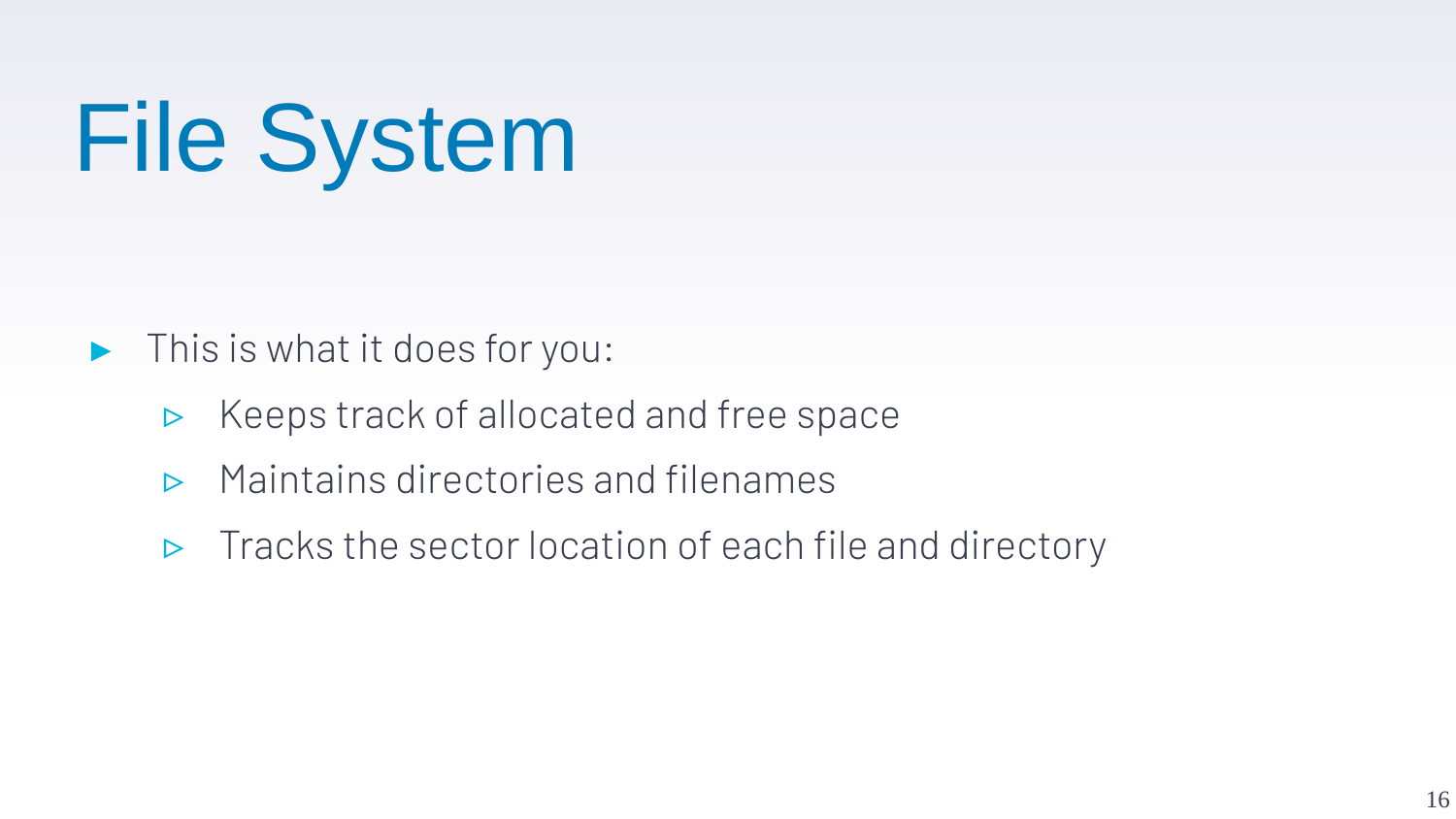

# File System
This is what it does for you:
Keeps track of allocated and free space
Maintains directories and filenames
Tracks the sector location of each file and directory
16